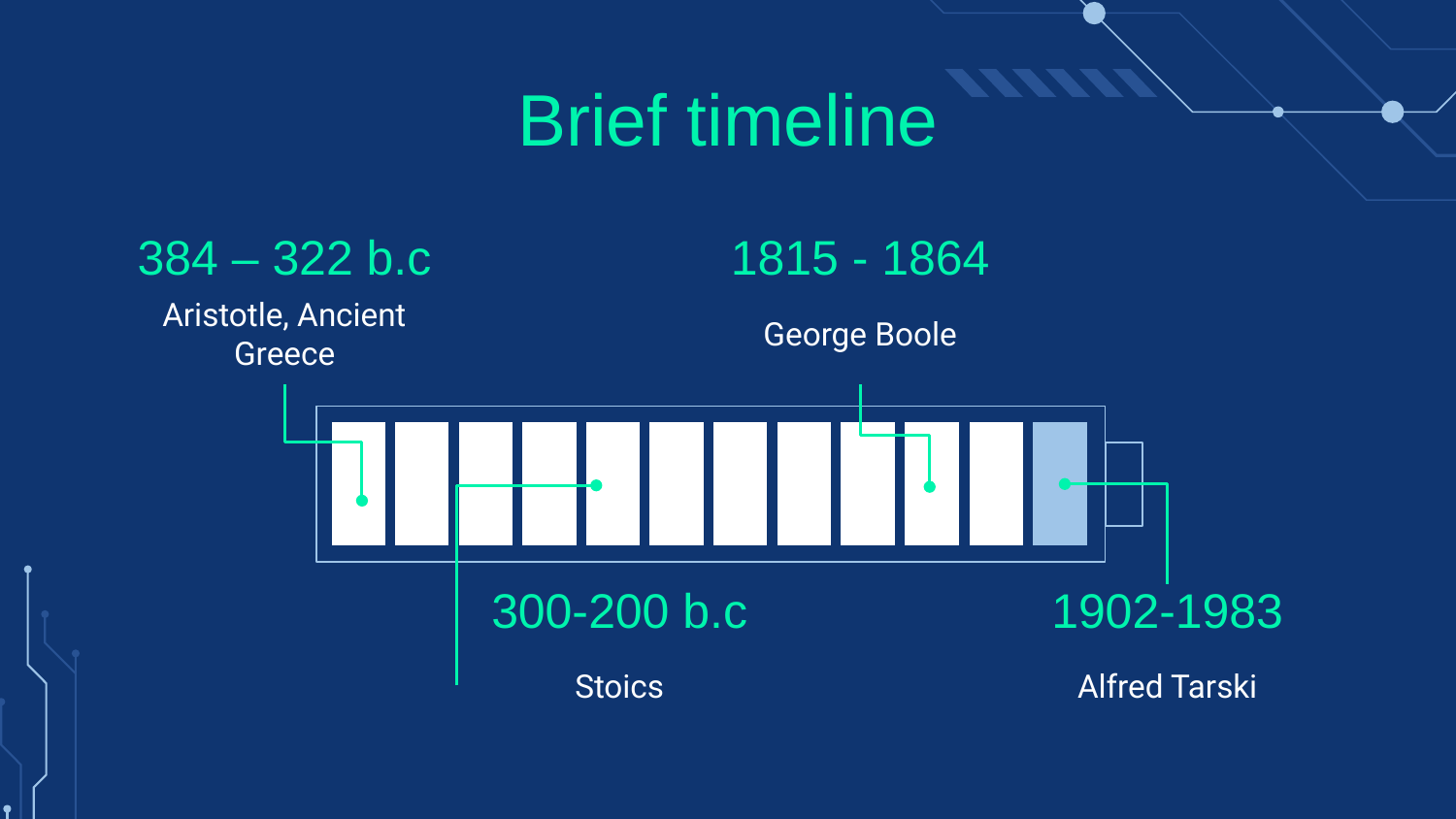

# Brief timeline
384 – 322 b.c
1815 - 1864
Aristotle, Ancient Greece
George Boole

300-200 b.c
1902-1983
Stoics
Alfred Tarski